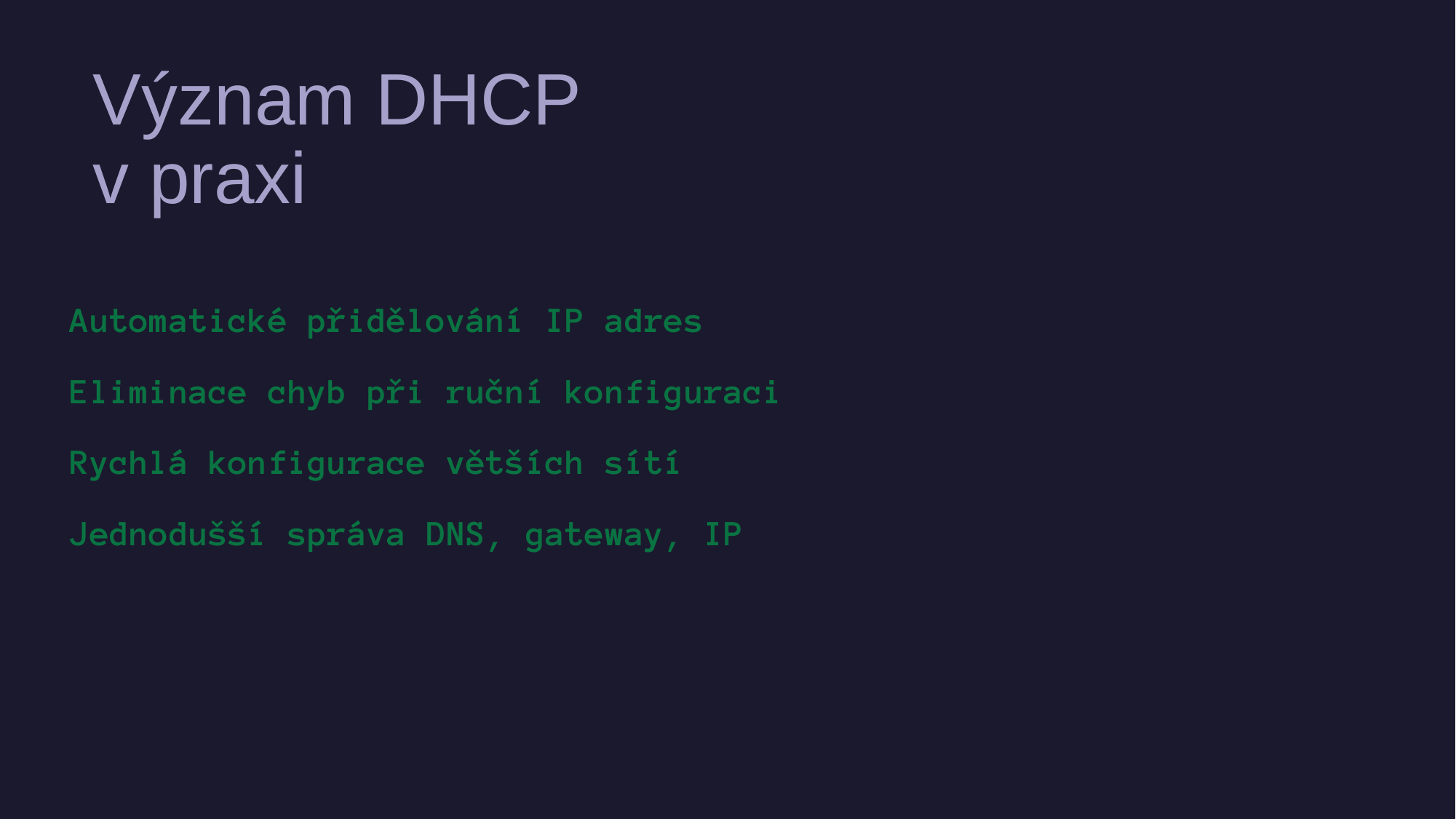

# Význam DHCP v praxi
Automatické přidělování IP adres
Eliminace chyb při ruční konfiguraci
Rychlá konfigurace větších sítí
Jednodušší správa DNS, gateway, IP